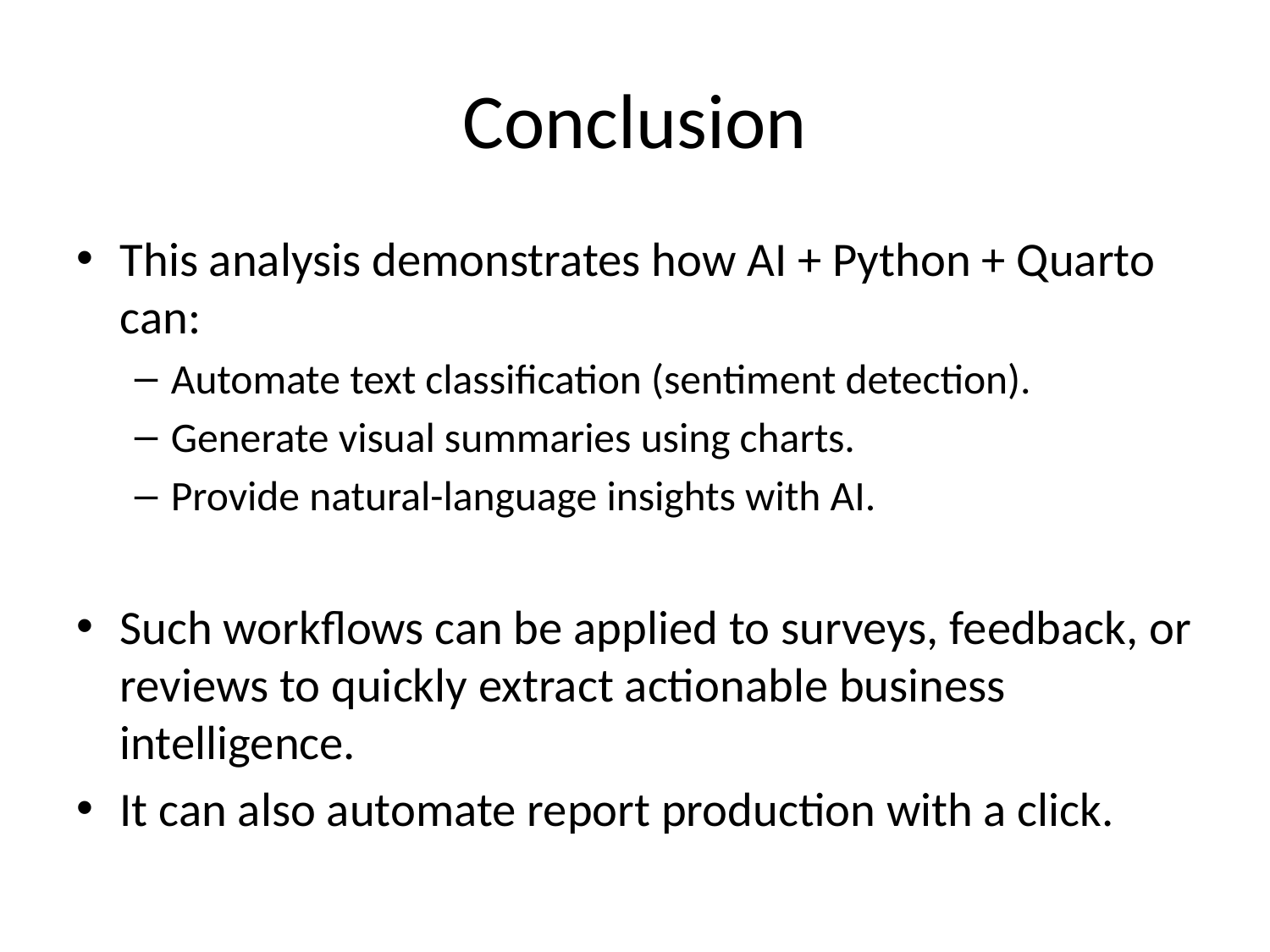

# Conclusion
This analysis demonstrates how AI + Python + Quarto can:
Automate text classification (sentiment detection).
Generate visual summaries using charts.
Provide natural-language insights with AI.

Such workflows can be applied to surveys, feedback, or reviews to quickly extract actionable business intelligence.
It can also automate report production with a click.